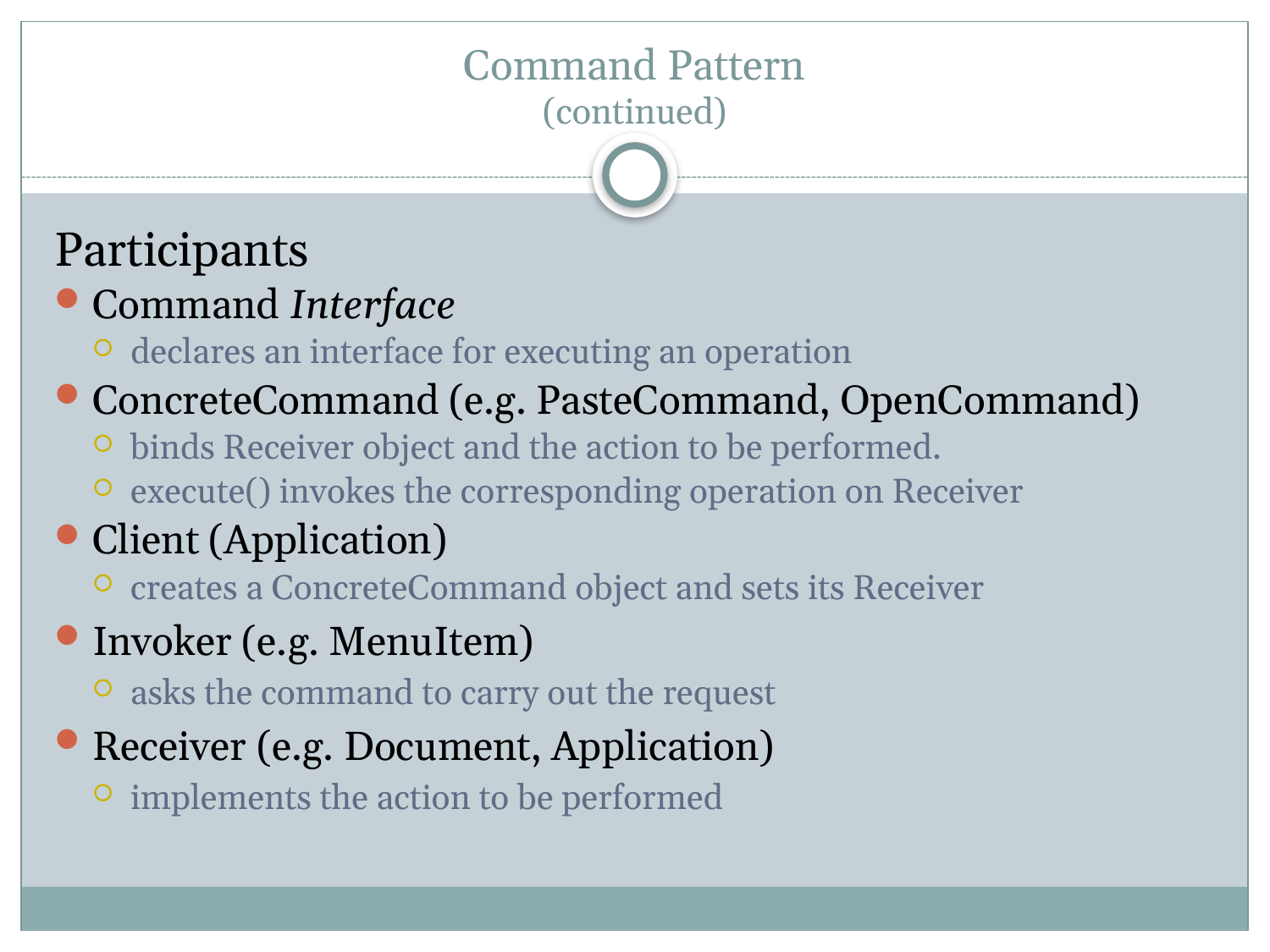

# Command Pattern (continued)
Participants
Command Interface
declares an interface for executing an operation
ConcreteCommand (e.g. PasteCommand, OpenCommand)
binds Receiver object and the action to be performed.
execute() invokes the corresponding operation on Receiver
Client (Application)
creates a ConcreteCommand object and sets its Receiver
Invoker (e.g. MenuItem)
asks the command to carry out the request
Receiver (e.g. Document, Application)
implements the action to be performed